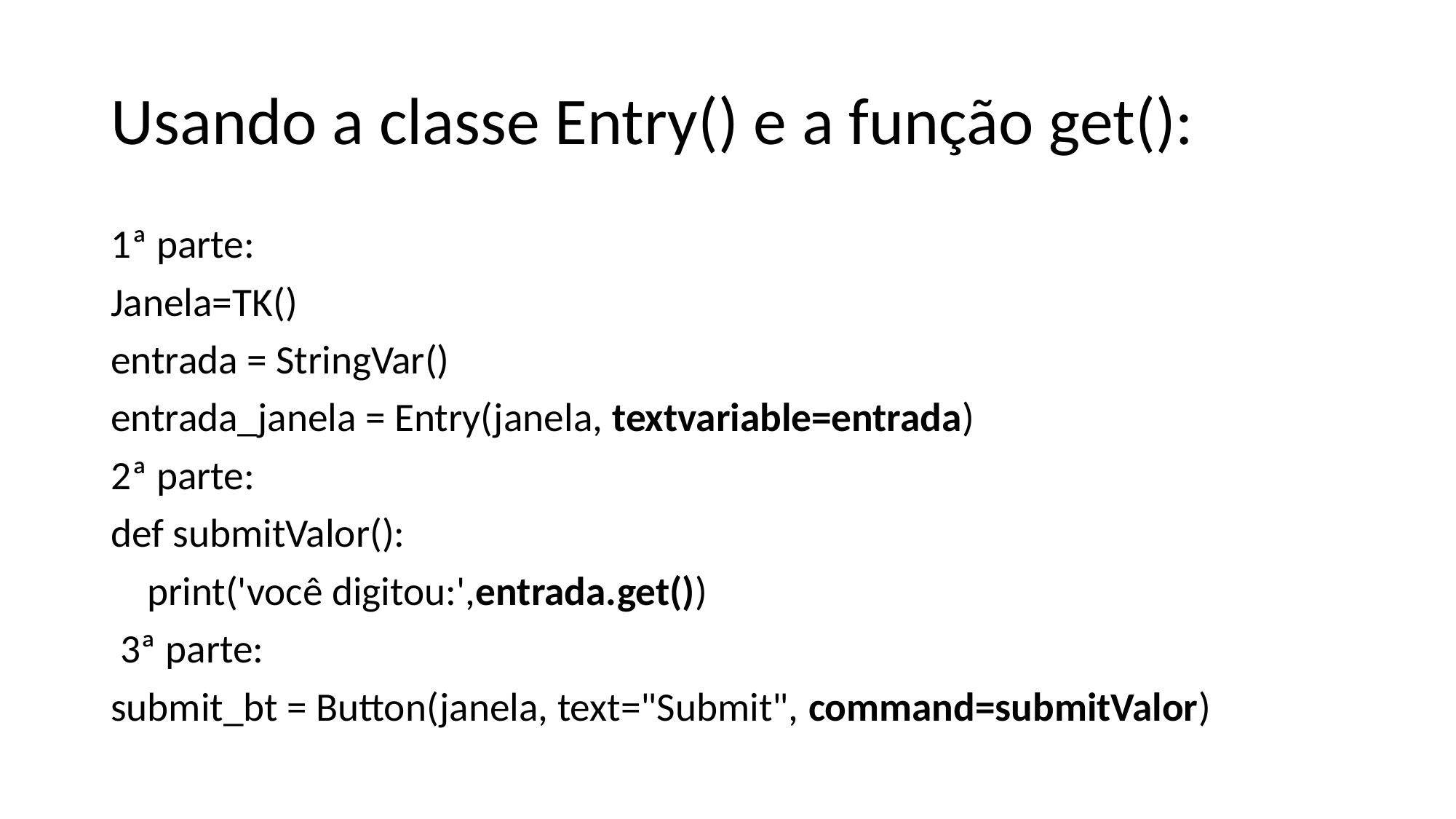

# Usando a classe Entry() e a função get():
1ª parte:
Janela=TK()
entrada = StringVar()
entrada_janela = Entry(janela, textvariable=entrada)
2ª parte:
def submitValor():
    print('você digitou:',entrada.get())
 3ª parte:
submit_bt = Button(janela, text="Submit", command=submitValor)